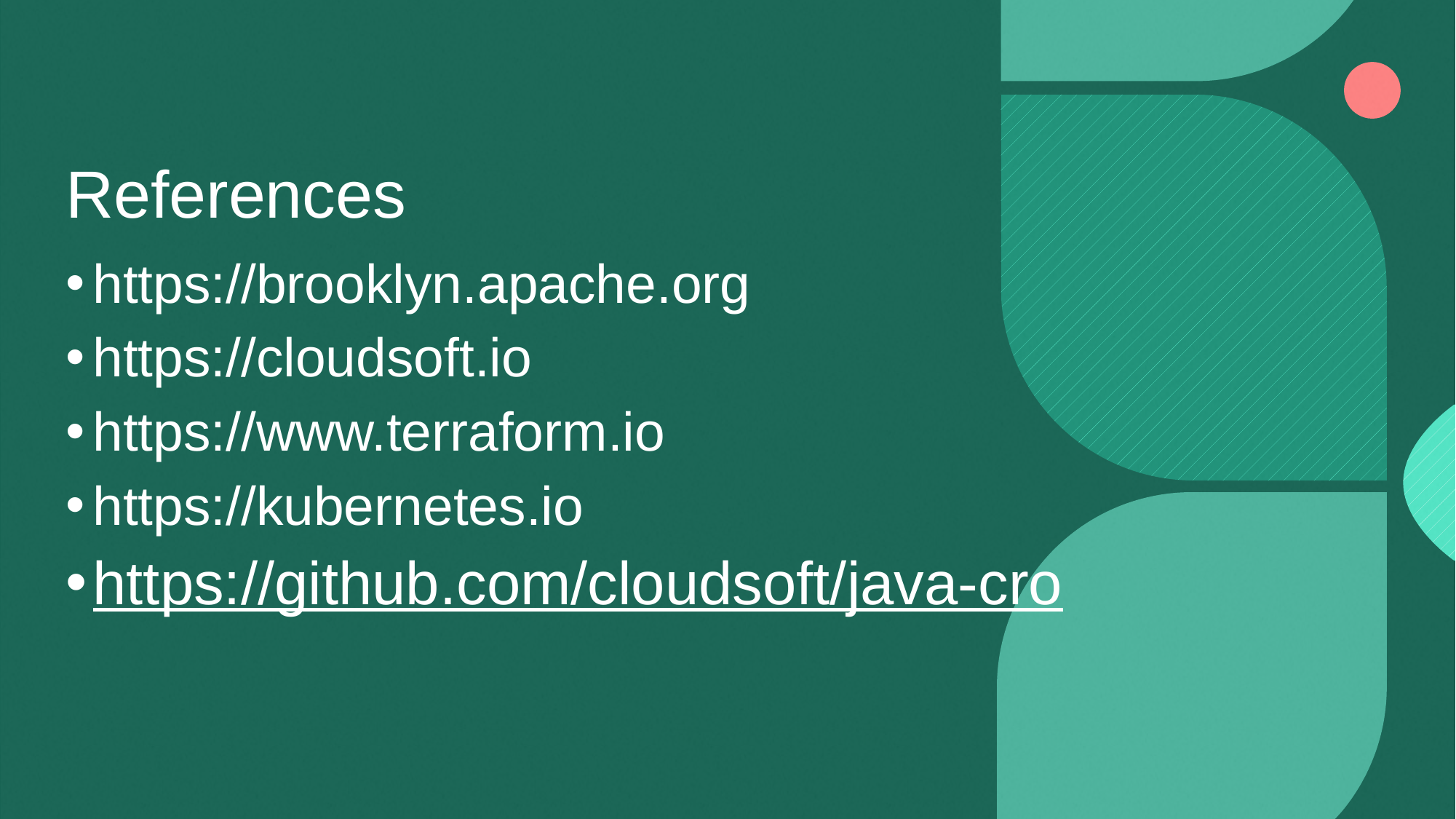

# References
https://brooklyn.apache.org
https://cloudsoft.io
https://www.terraform.io
https://kubernetes.io
https://github.com/cloudsoft/java-cro